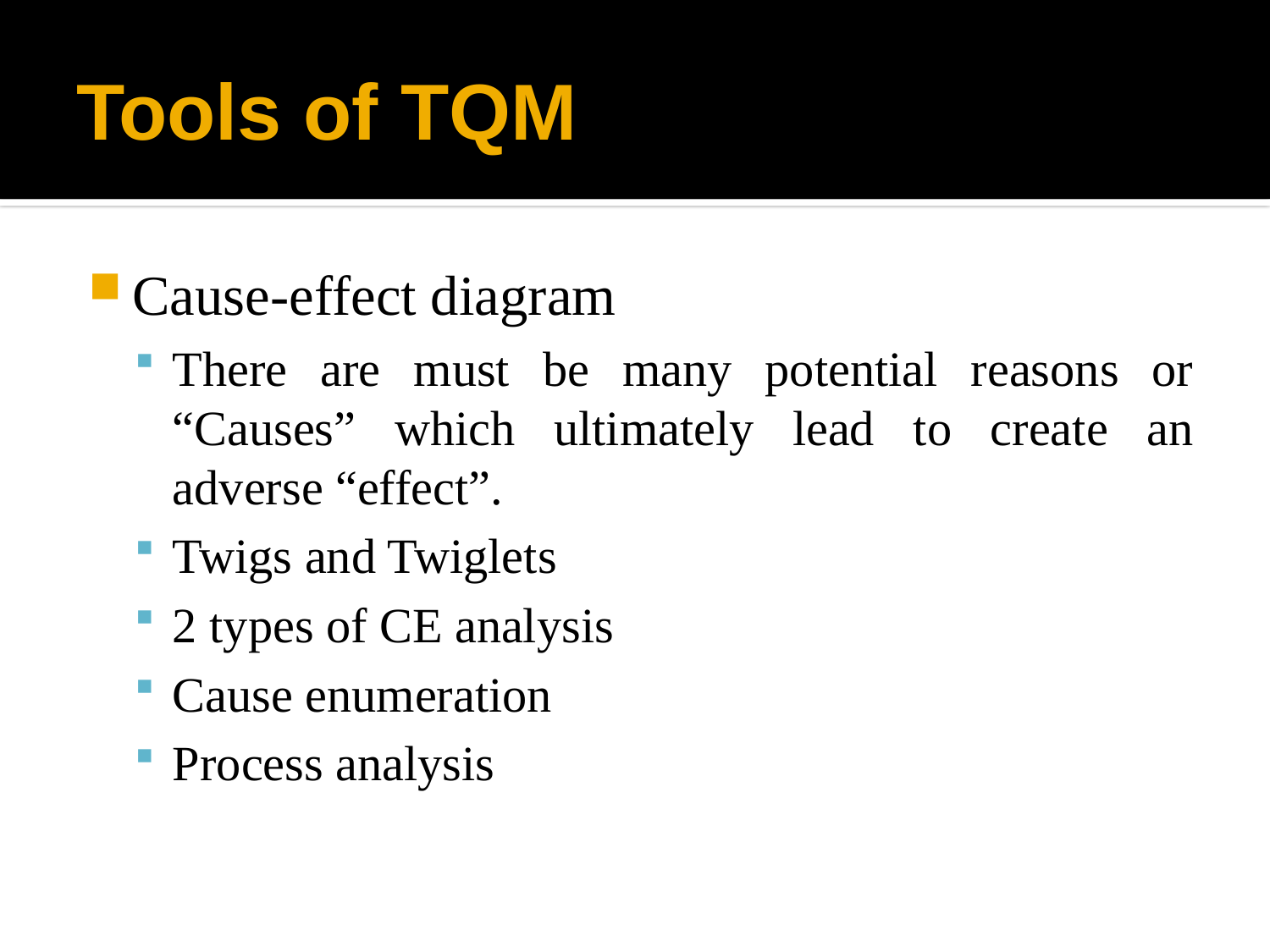

# Tools of TQM
Cause-effect diagram
There are must be many potential reasons or “Causes” which ultimately lead to create an adverse “effect”.
Twigs and Twiglets
2 types of CE analysis
Cause enumeration
Process analysis